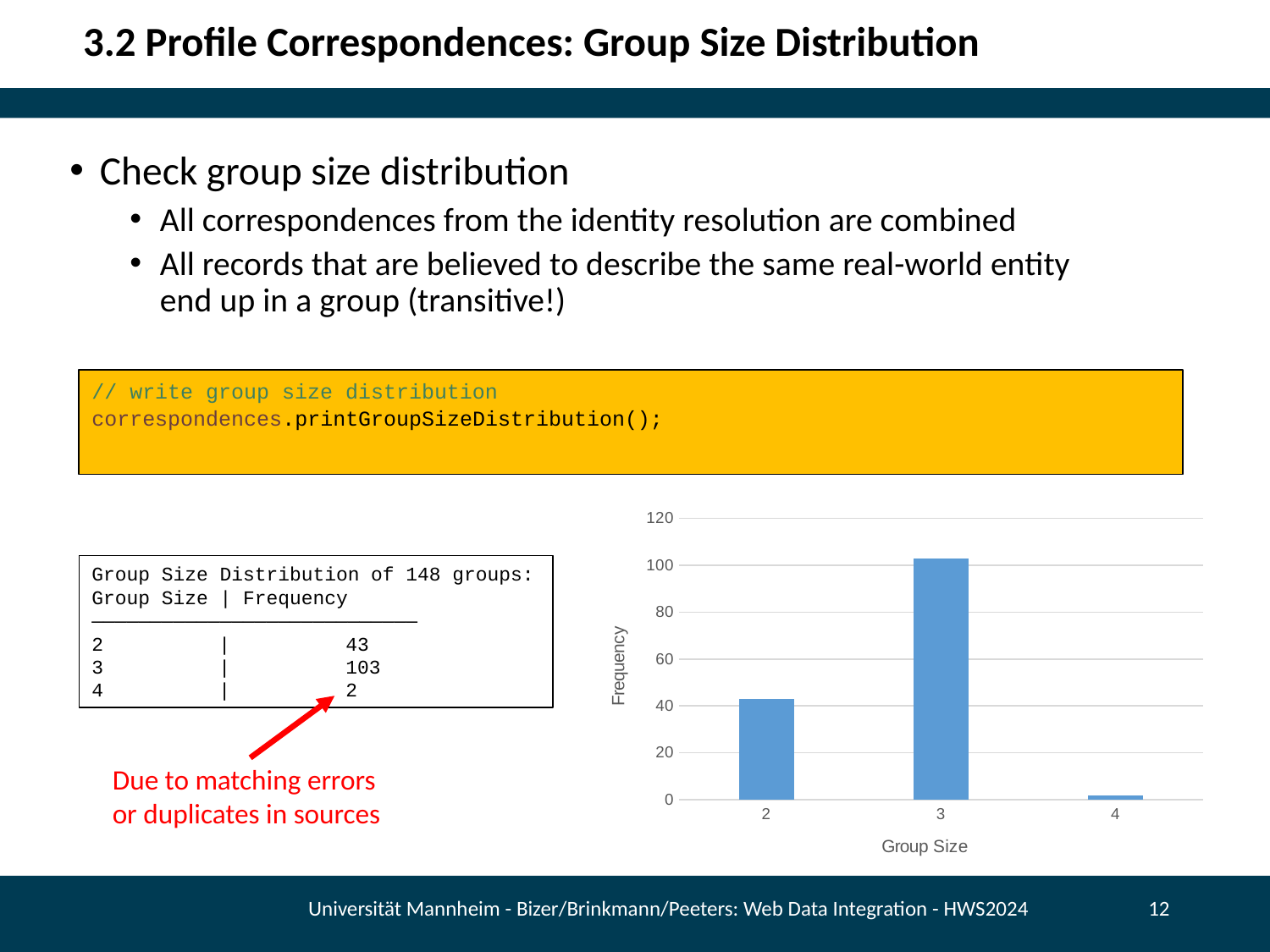

# 3.2 Profile Correspondences: Group Size Distribution
Check group size distribution
All correspondences from the identity resolution are combined
All records that are believed to describe the same real-world entity
end up in a group (transitive!)

// write group size distribution
correspondences.printGroupSizeDistribution();

### Chart

| Category | Group Size |
|---|---|
| 2 | 43.0 |
| 3 | 103.0 |
| 4 | 2.0 |
Group Size Distribution of 148 groups:
Group Size | Frequency
————————————————————————————
2	| 	43
3	| 	103
4	| 	2
Due to matching errors
or duplicates in sources
Universität Mannheim - Bizer/Brinkmann/Peeters: Web Data Integration - HWS2024
12